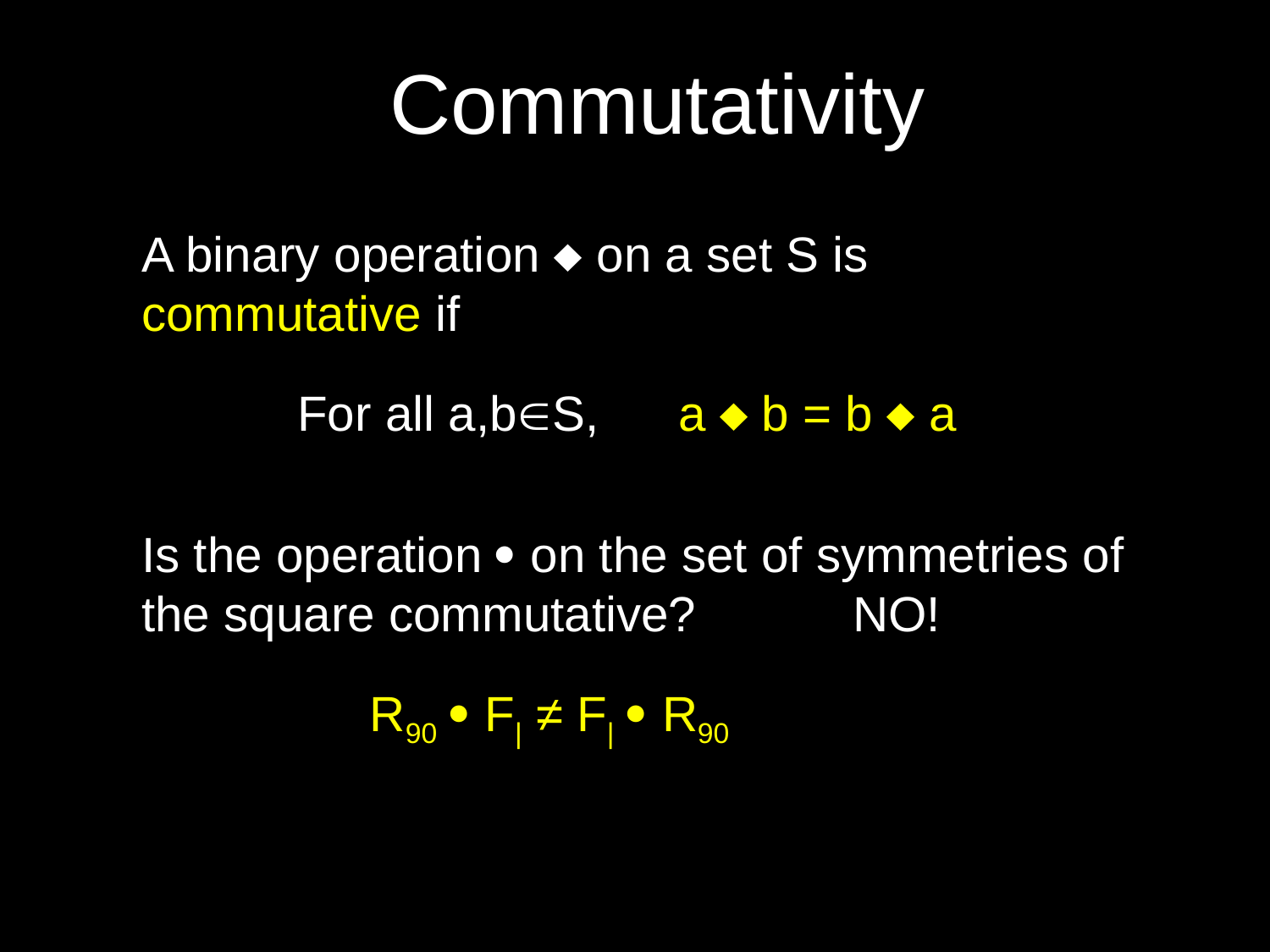

Commutativity
A binary operation ♦ on a set S is commutative if
For all a,b∈S, 	a ♦ b = b ♦ a
Is the operation • on the set of symmetries of the square commutative?
NO!
R90 • F| ≠ F| • R90